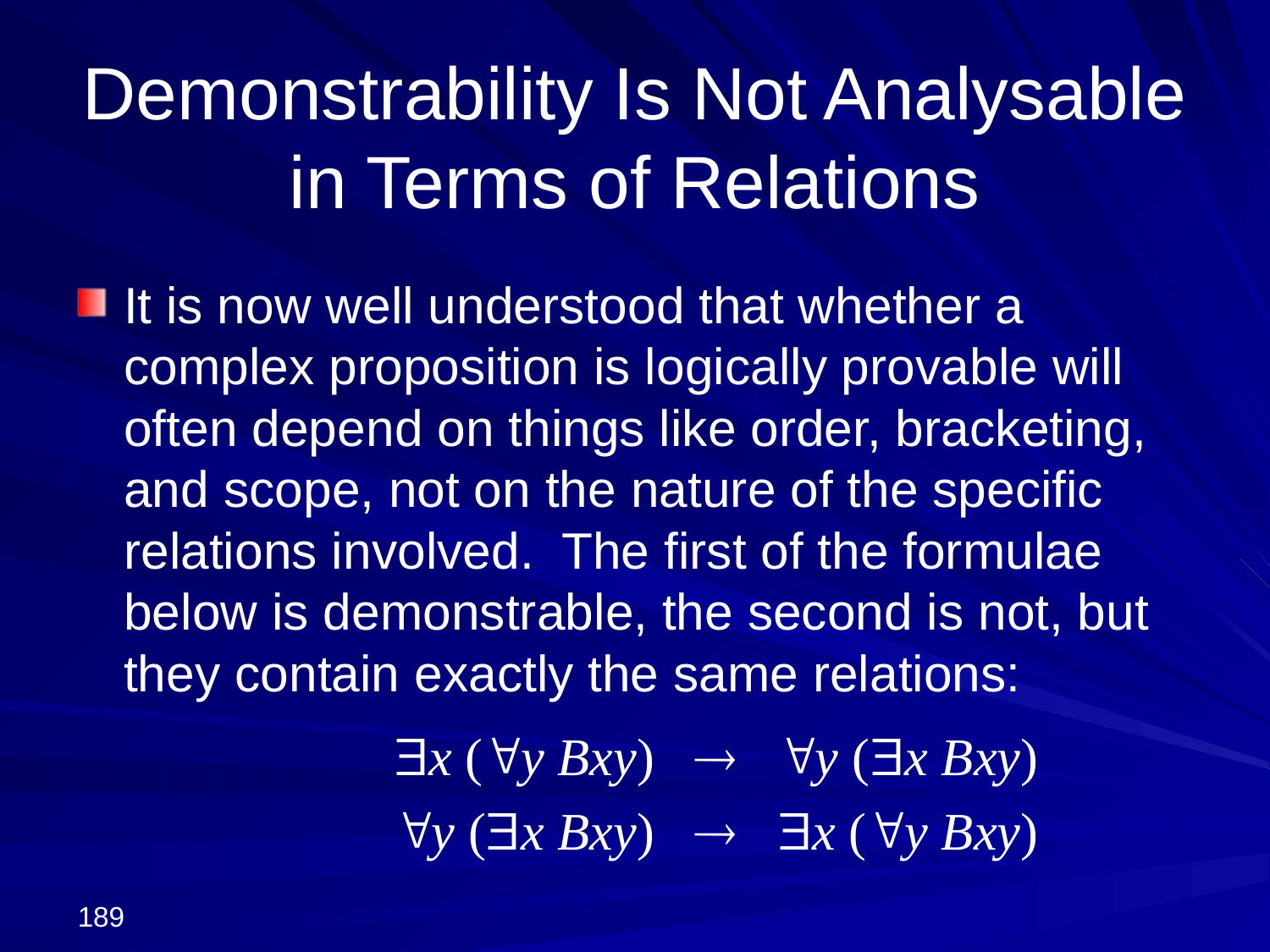

# Demonstrability Is Not Analysable in Terms of Relations
It is now well understood that whether a complex proposition is logically provable will often depend on things like order, bracketing, and scope, not on the nature of the specific relations involved.  The first of the formulae below is demonstrable, the second is not, but they contain exactly the same relations:
		∃x (∀y Bxy)   →   ∀y (∃x Bxy)
 		∀y (∃x Bxy)   →   ∃x (∀y Bxy)
189